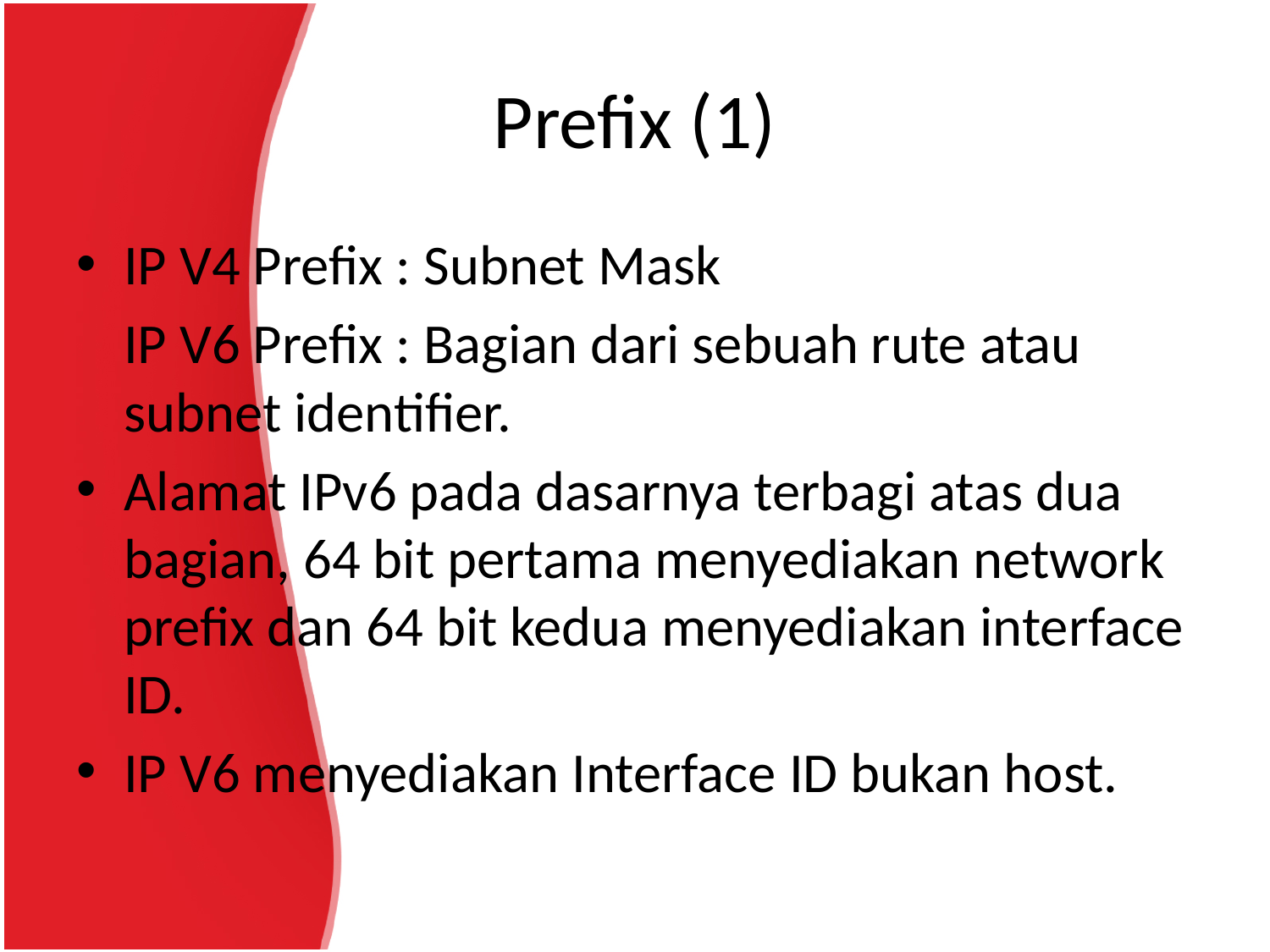

# Prefix (1)
IP V4 Prefix : Subnet Mask
	IP V6 Prefix : Bagian dari sebuah rute atau subnet identifier.
Alamat IPv6 pada dasarnya terbagi atas dua bagian, 64 bit pertama menyediakan network prefix dan 64 bit kedua menyediakan interface ID.
IP V6 menyediakan Interface ID bukan host.